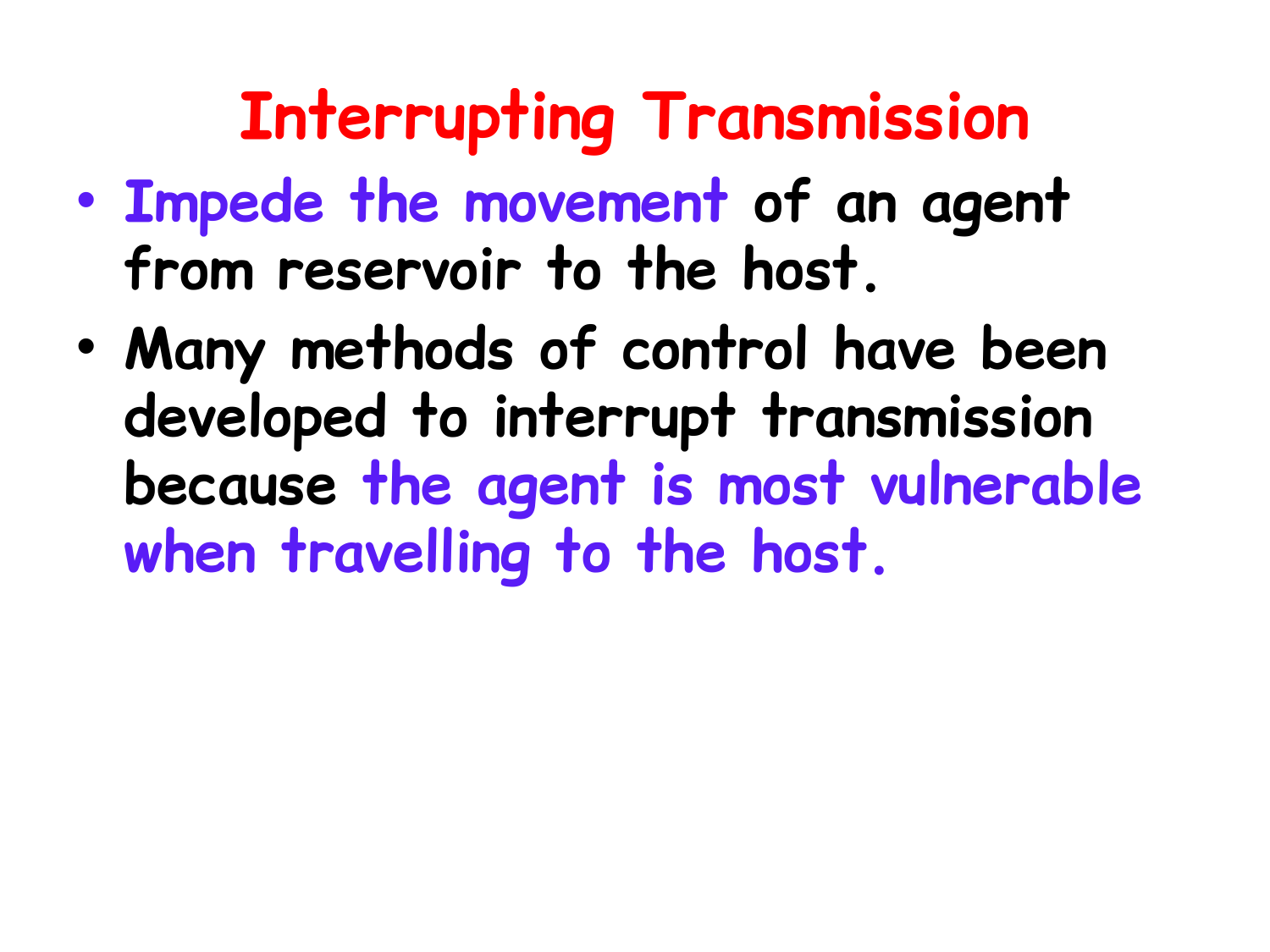

# Interrupting Transmission
Impede the movement of an agent from reservoir to the host.
Many methods of control have been developed to interrupt transmission because the agent is most vulnerable when travelling to the host.